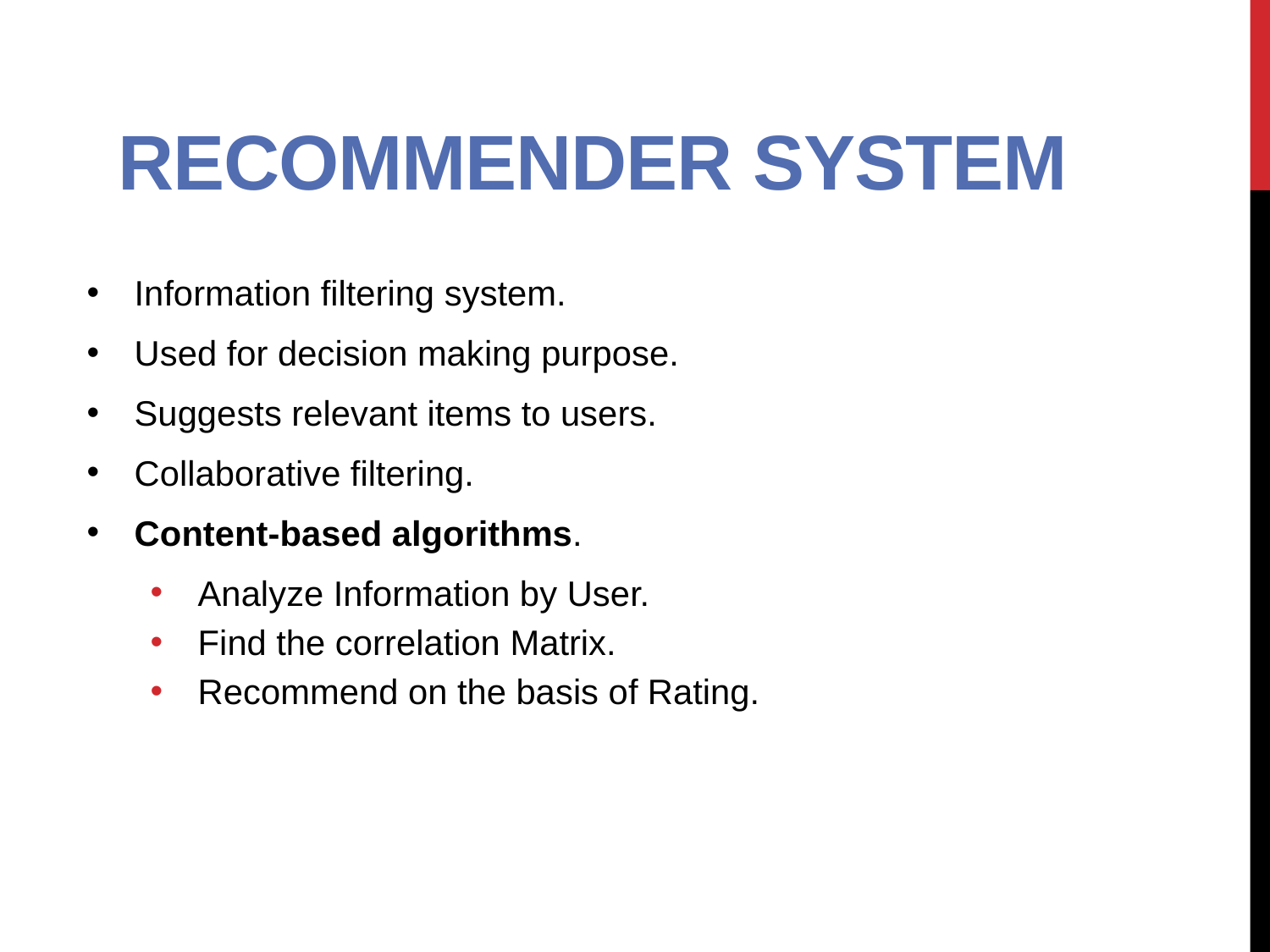

# Recommender system
Information filtering system.
Used for decision making purpose.
Suggests relevant items to users.
Collaborative filtering.
Content-based algorithms.
Analyze Information by User.
Find the correlation Matrix.
Recommend on the basis of Rating.